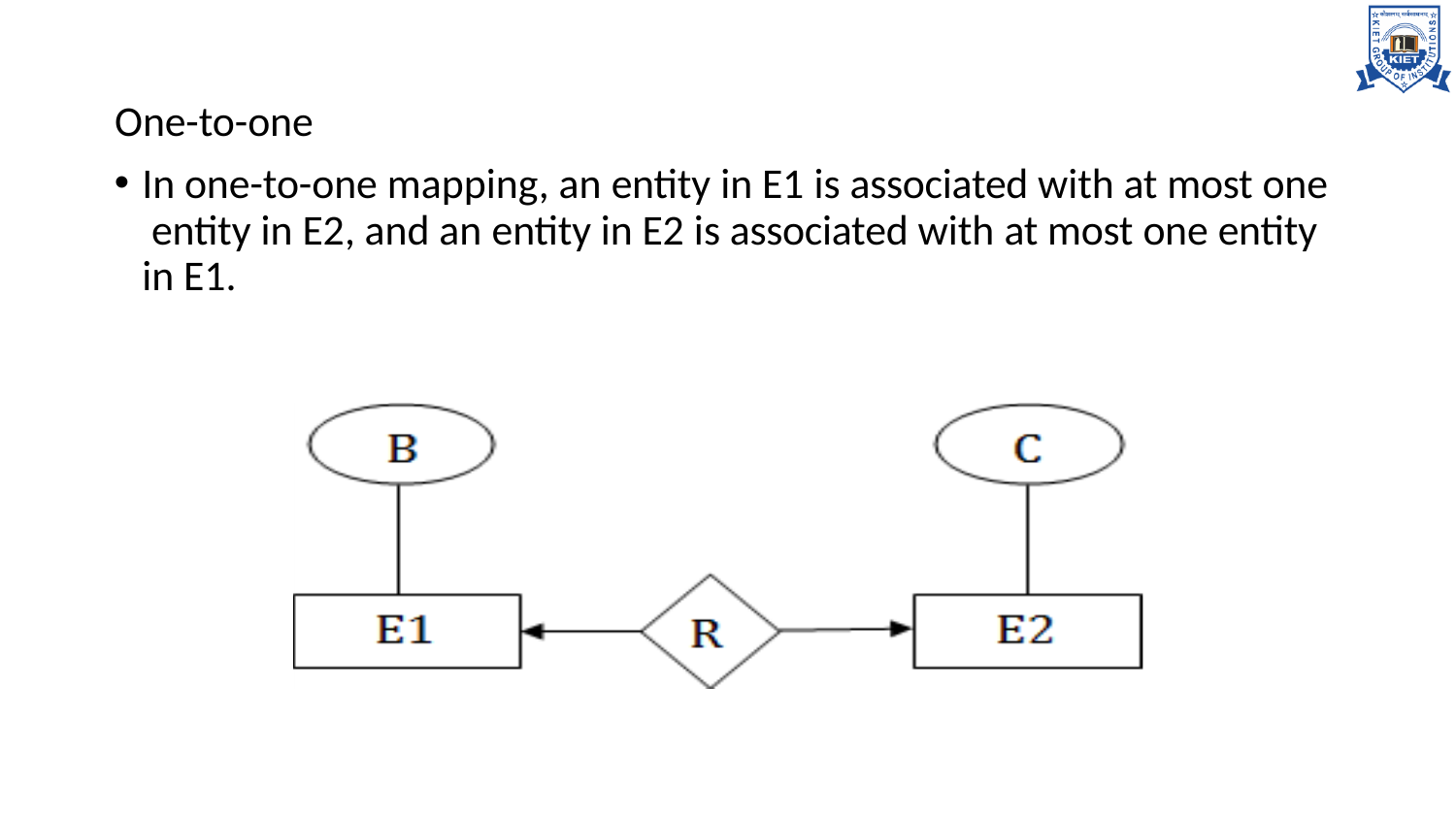

One-to-one
In one-to-one mapping, an entity in E1 is associated with at most one  entity in E2, and an entity in E2 is associated with at most one entity  in E1.